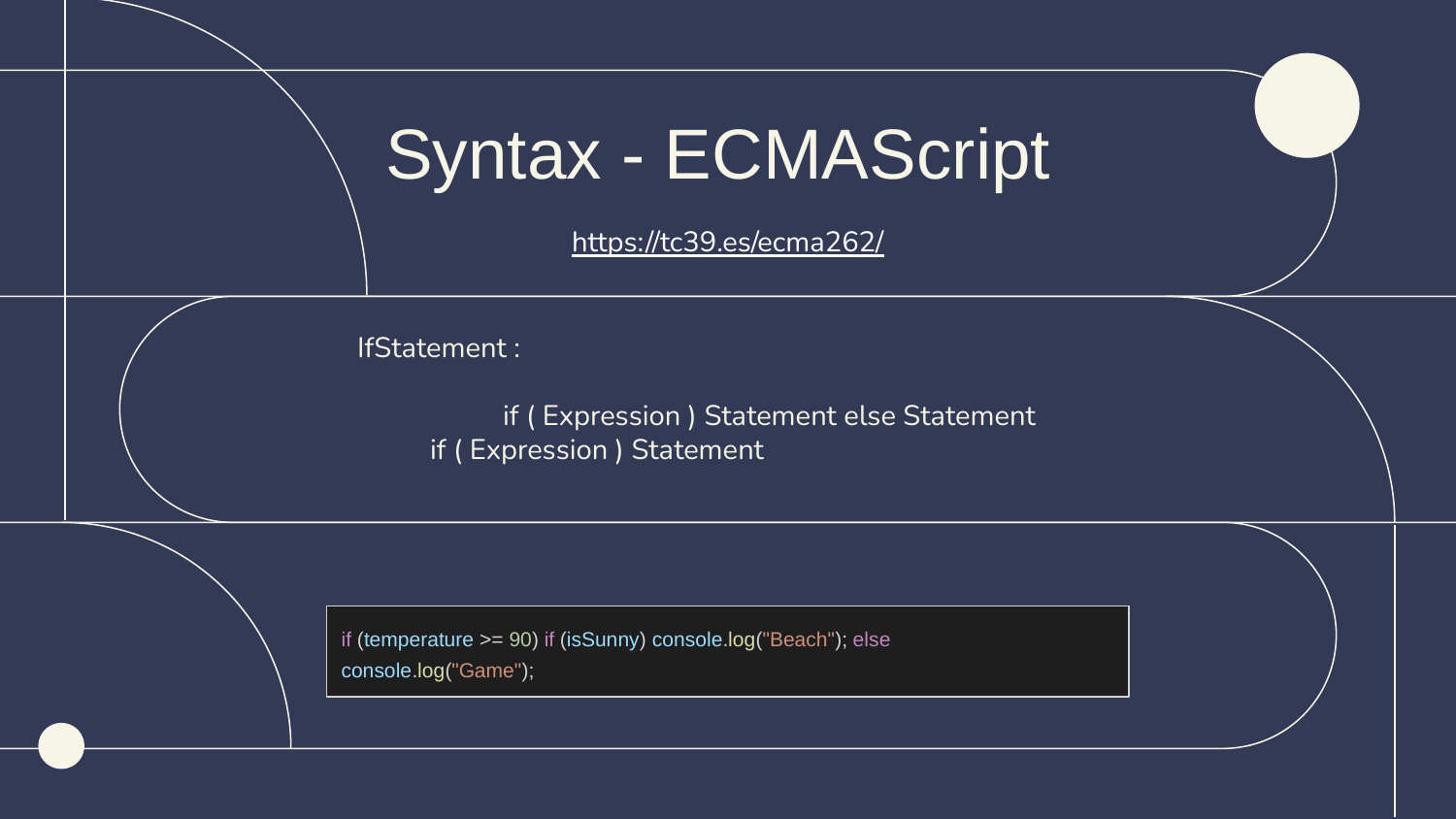

# Syntax - ECMAScript
https://tc39.es/ecma262/
IfStatement :
	if ( Expression ) Statement else Statement
if ( Expression ) Statement
if (temperature >= 90) if (isSunny) console.log("Beach"); else
console.log("Game");